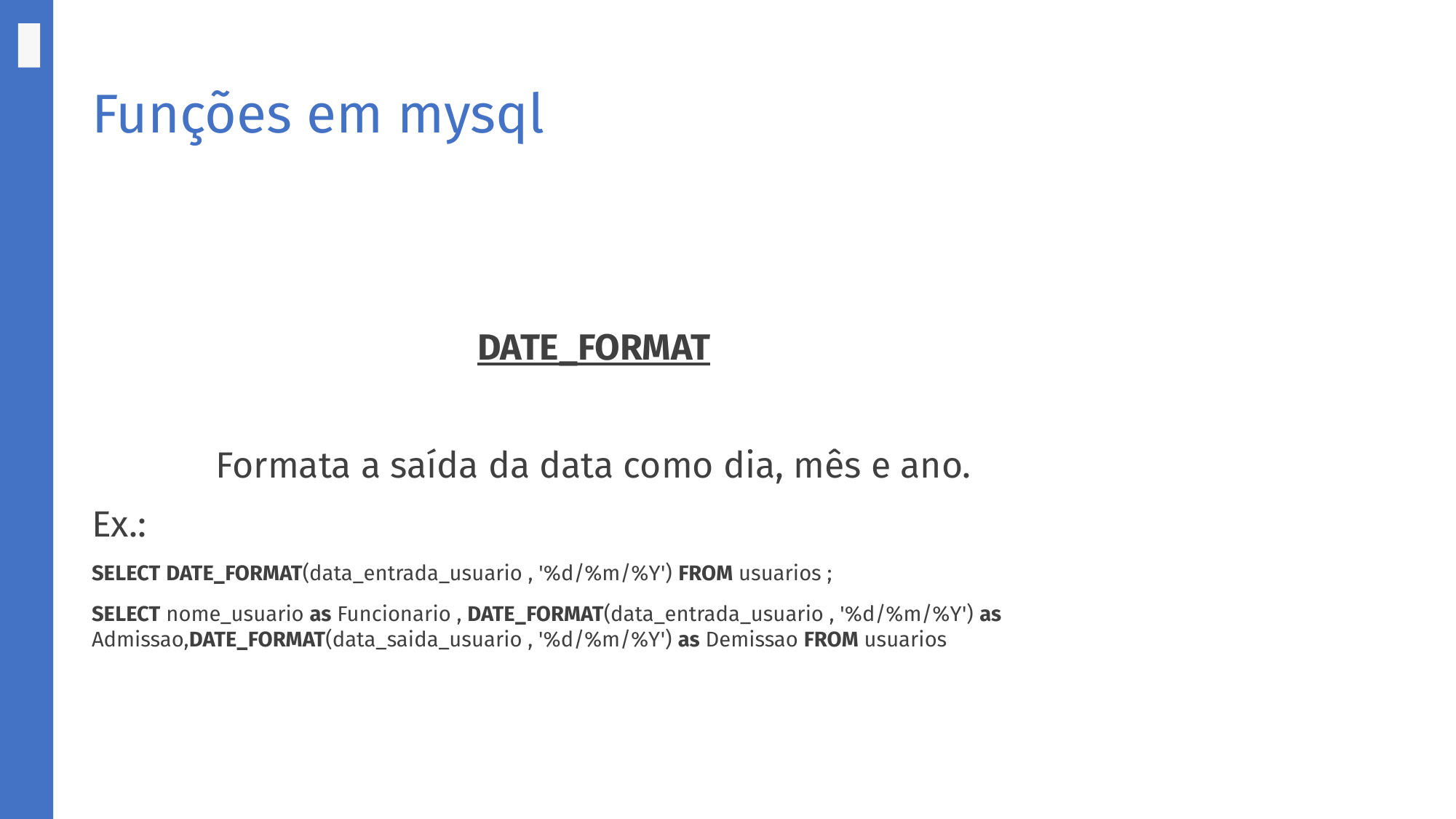

# Funções em mysql

DATE_FORMAT

Formata a saída da data como dia, mês e ano.
Ex.:
SELECT DATE_FORMAT(data_entrada_usuario , '%d/%m/%Y') FROM usuarios ;
SELECT nome_usuario as Funcionario , DATE_FORMAT(data_entrada_usuario , '%d/%m/%Y') as Admissao,DATE_FORMAT(data_saida_usuario , '%d/%m/%Y') as Demissao FROM usuarios